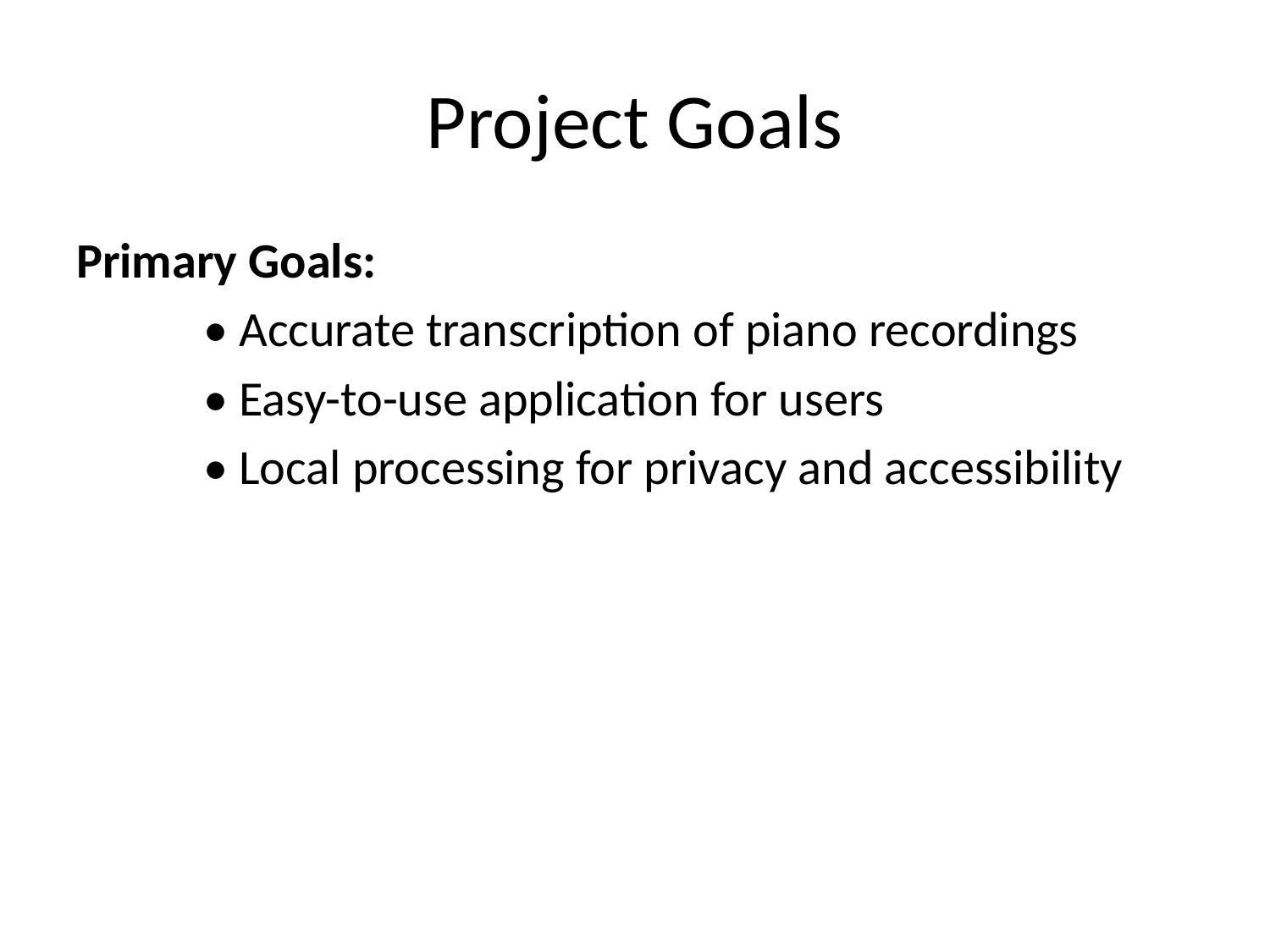

# Project Goals
Primary Goals:
	• Accurate transcription of piano recordings
	• Easy-to-use application for users
	• Local processing for privacy and accessibility